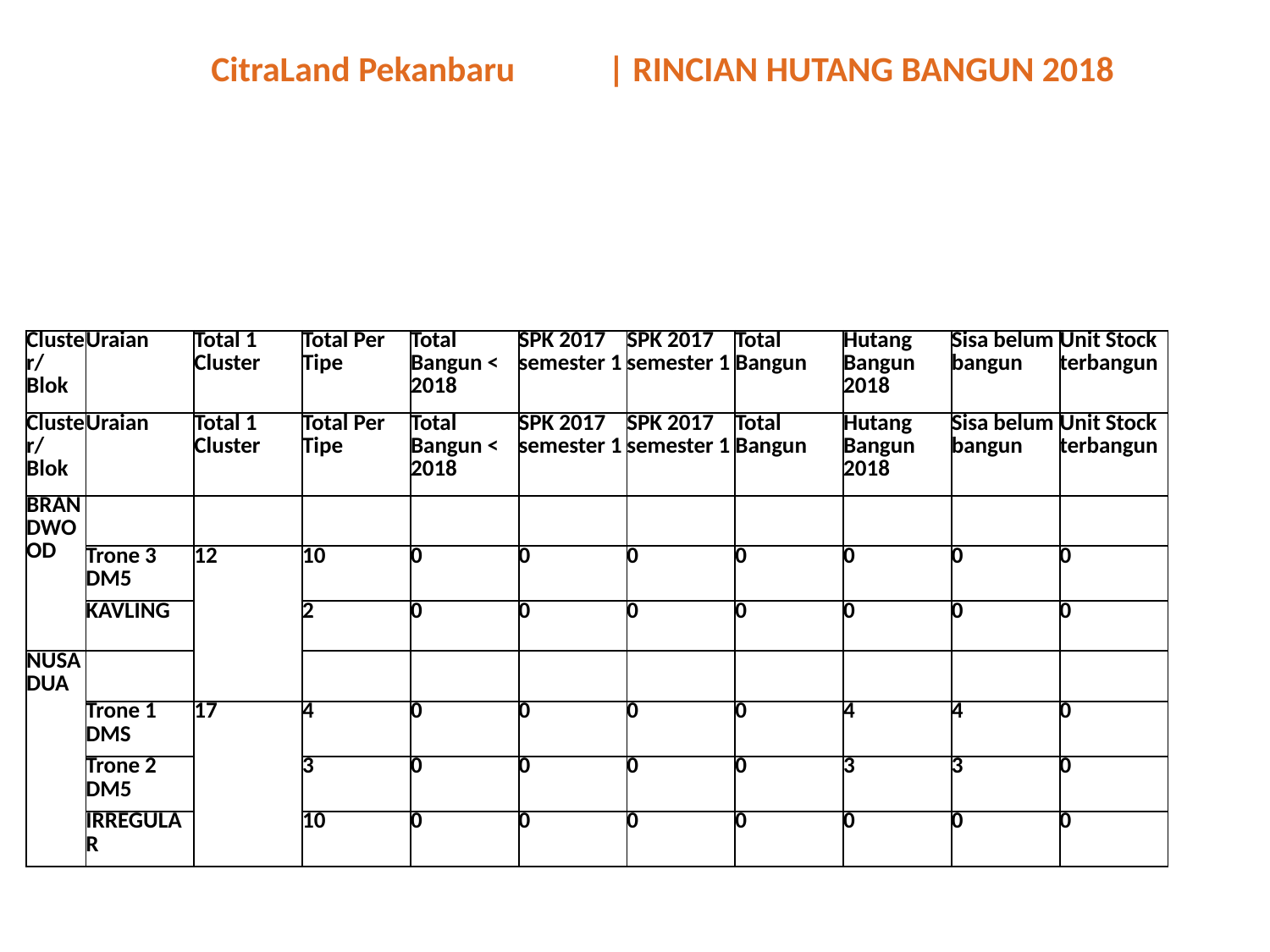

CitraLand Pekanbaru
| RINCIAN HUTANG BANGUN 2018
| Cluster/Blok | Uraian | Total 1 Cluster | Total Per Tipe | Total Bangun < 2018 | SPK 2017 semester 1 | SPK 2017 semester 1 | Total Bangun | Hutang Bangun 2018 | Sisa belum bangun | Unit Stock terbangun |
| --- | --- | --- | --- | --- | --- | --- | --- | --- | --- | --- |
| Cluster/Blok | Uraian | Total 1 Cluster | Total Per Tipe | Total Bangun < 2018 | SPK 2017 semester 1 | SPK 2017 semester 1 | Total Bangun | Hutang Bangun 2018 | Sisa belum bangun | Unit Stock terbangun |
| BRANDWOOD |  |  |  |  |  |  |  |  |  |  |
| BRANDWOOD | Trone 3 DM5 | 12 | 10 | 0 | 0 | 0 | 0 | 0 | 0 | 0 |
| KAVLING | KAVLING | 12 | 2 | 0 | 0 | 0 | 0 | 0 | 0 | 0 |
| NUSADUA |  |  |  |  |  |  |  |  |  |  |
| NUSADUA | Trone 1 DMS | 17 | 4 | 0 | 0 | 0 | 0 | 4 | 4 | 0 |
| Trone 2 DM5 | Trone 2 DM5 | 17 | 3 | 0 | 0 | 0 | 0 | 3 | 3 | 0 |
| IRREGULAR | IRREGULAR | 17 | 10 | 0 | 0 | 0 | 0 | 0 | 0 | 0 |